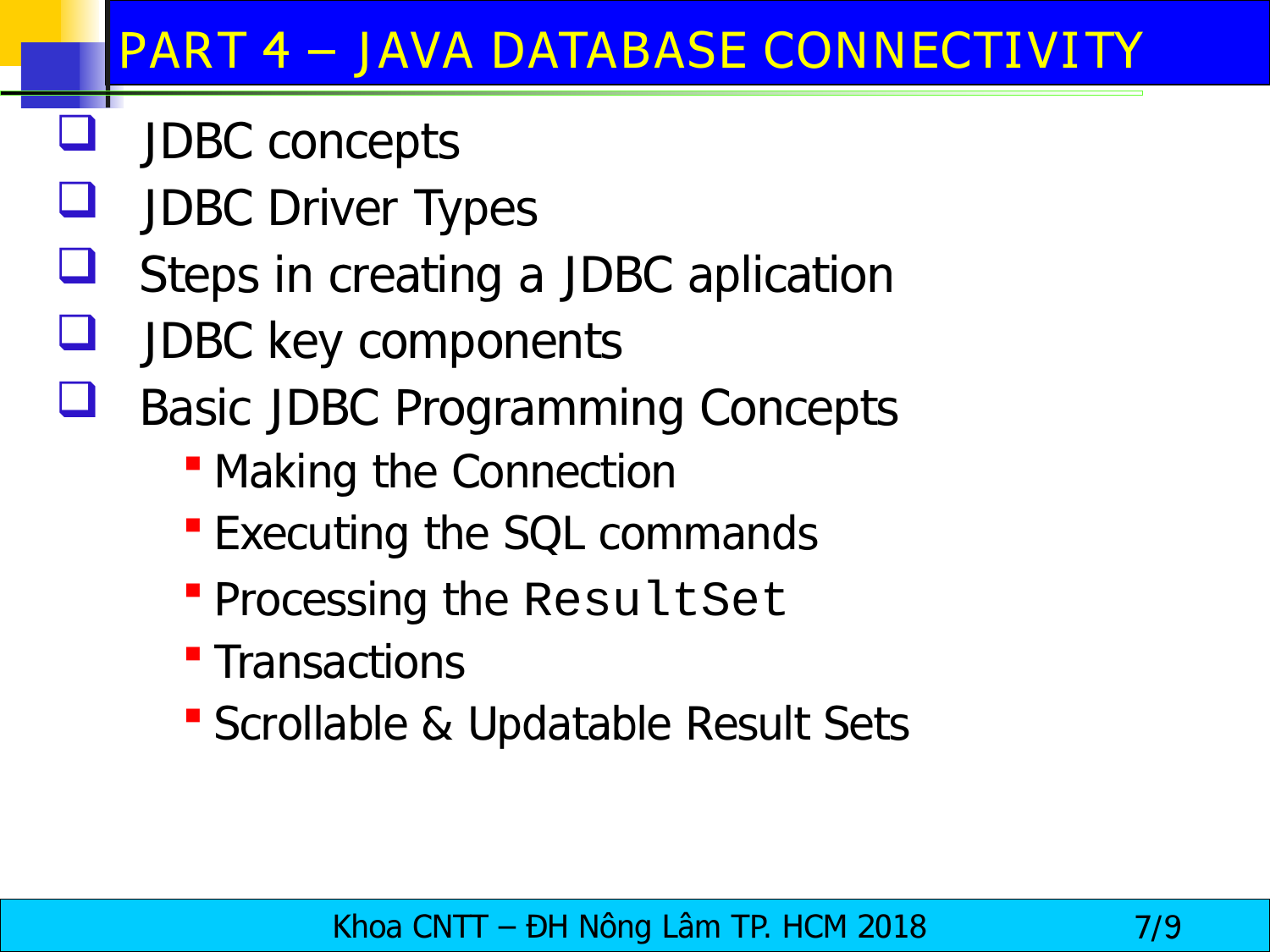

# PART 4 – JAVA DATABASE CONNECTIVITY
JDBC concepts
JDBC Driver Types
Steps in creating a JDBC aplication
JDBC key components
Basic JDBC Programming Concepts
Making the Connection
Executing the SQL commands
Processing the ResultSet
Transactions
Scrollable & Updatable Result Sets